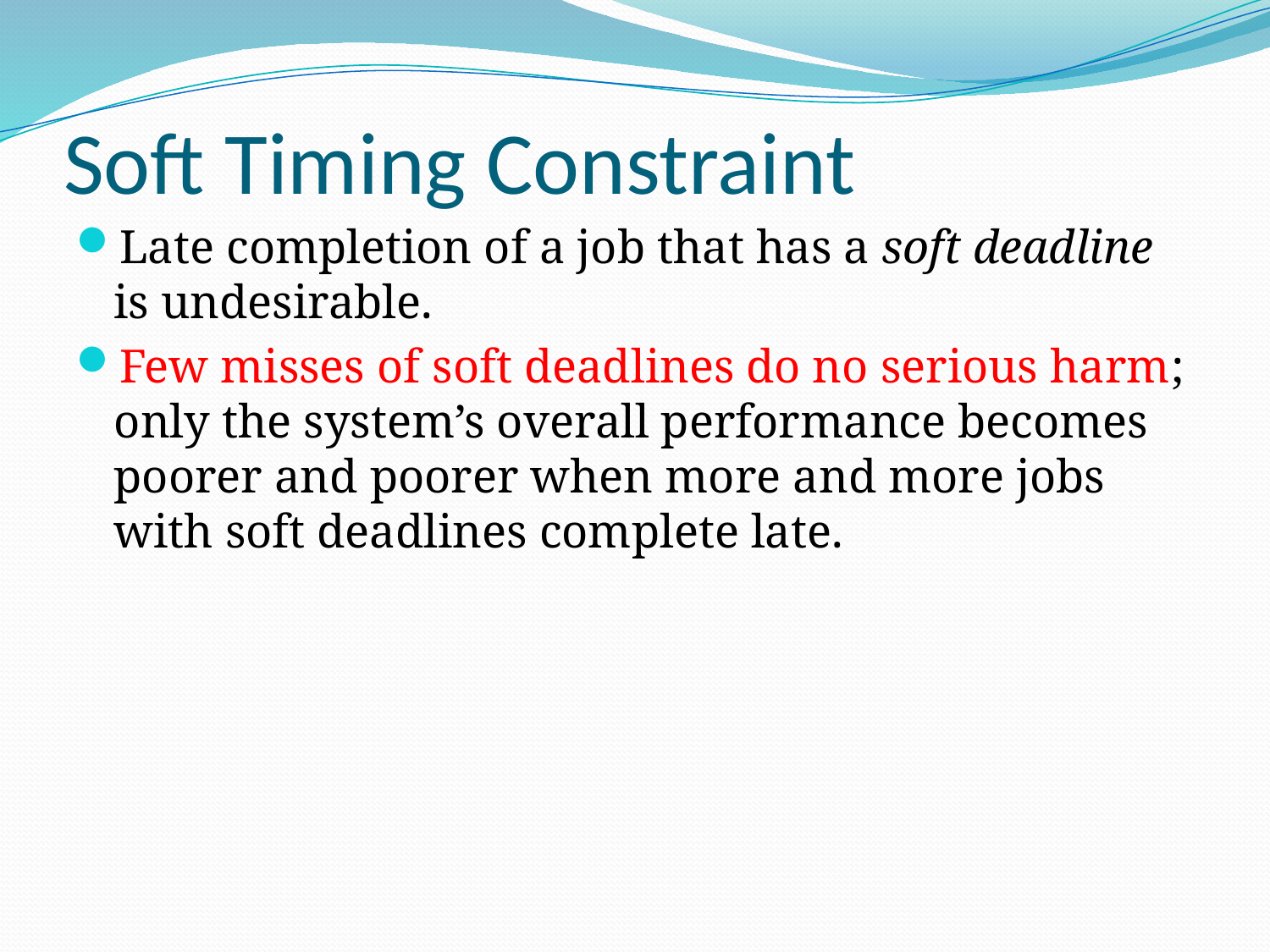

# Soft Timing Constraint
Late completion of a job that has a soft deadline is undesirable.
Few misses of soft deadlines do no serious harm; only the system’s overall performance becomes poorer and poorer when more and more jobs with soft deadlines complete late.